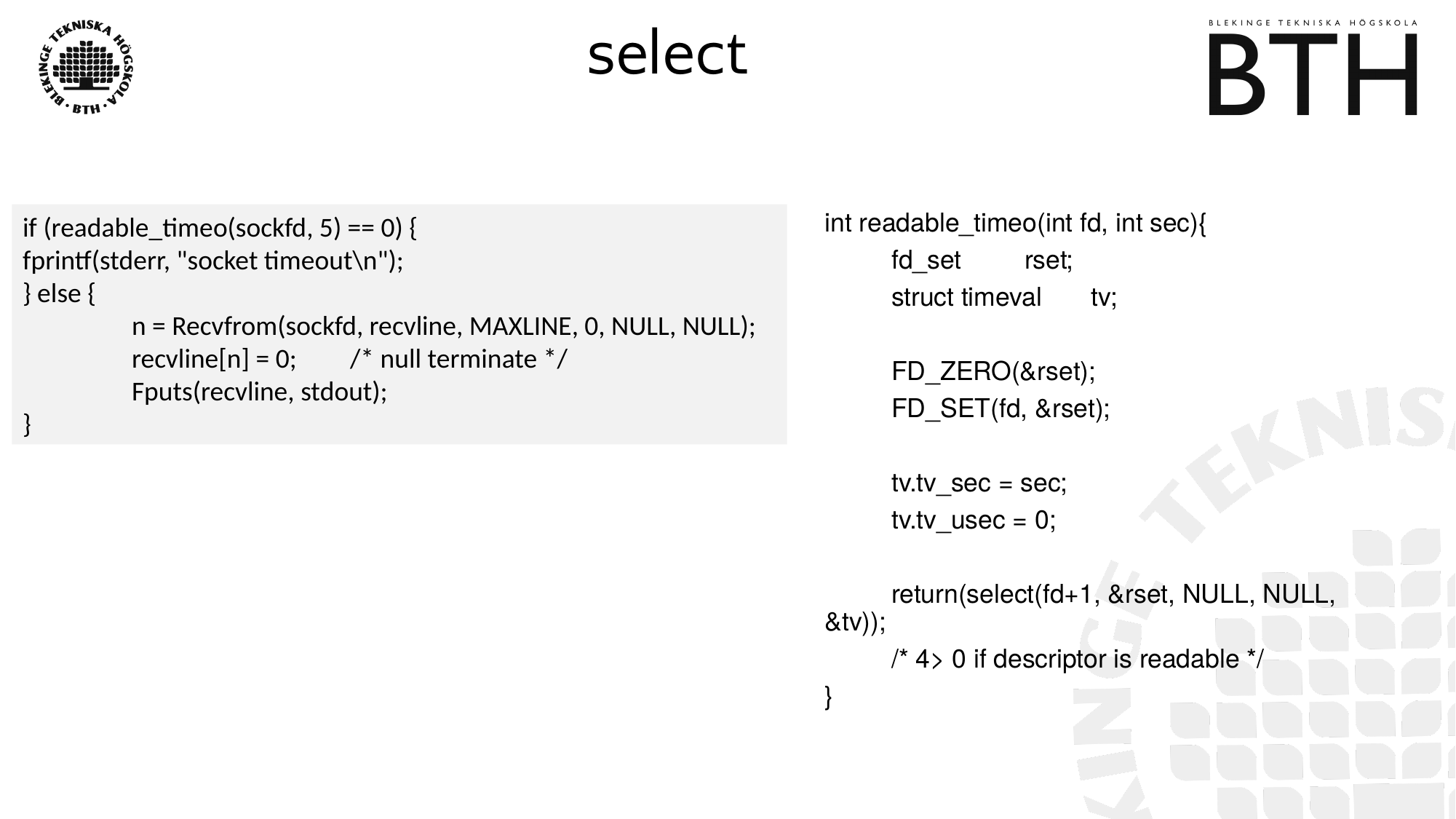

# select
if (readable_timeo(sockfd, 5) == 0) {			fprintf(stderr, "socket timeout\n");
} else {
	n = Recvfrom(sockfd, recvline, MAXLINE, 0, NULL, NULL);	recvline[n] = 0;	/* null terminate */			Fputs(recvline, stdout);
}
int readable_timeo(int fd, int sec){
	fd_set		rset;
	struct timeval	tv;

	FD_ZERO(&rset);
	FD_SET(fd, &rset);

	tv.tv_sec = sec;
	tv.tv_usec = 0;

	return(select(fd+1, &rset, NULL, NULL, &tv));
		/* 4> 0 if descriptor is readable */
}